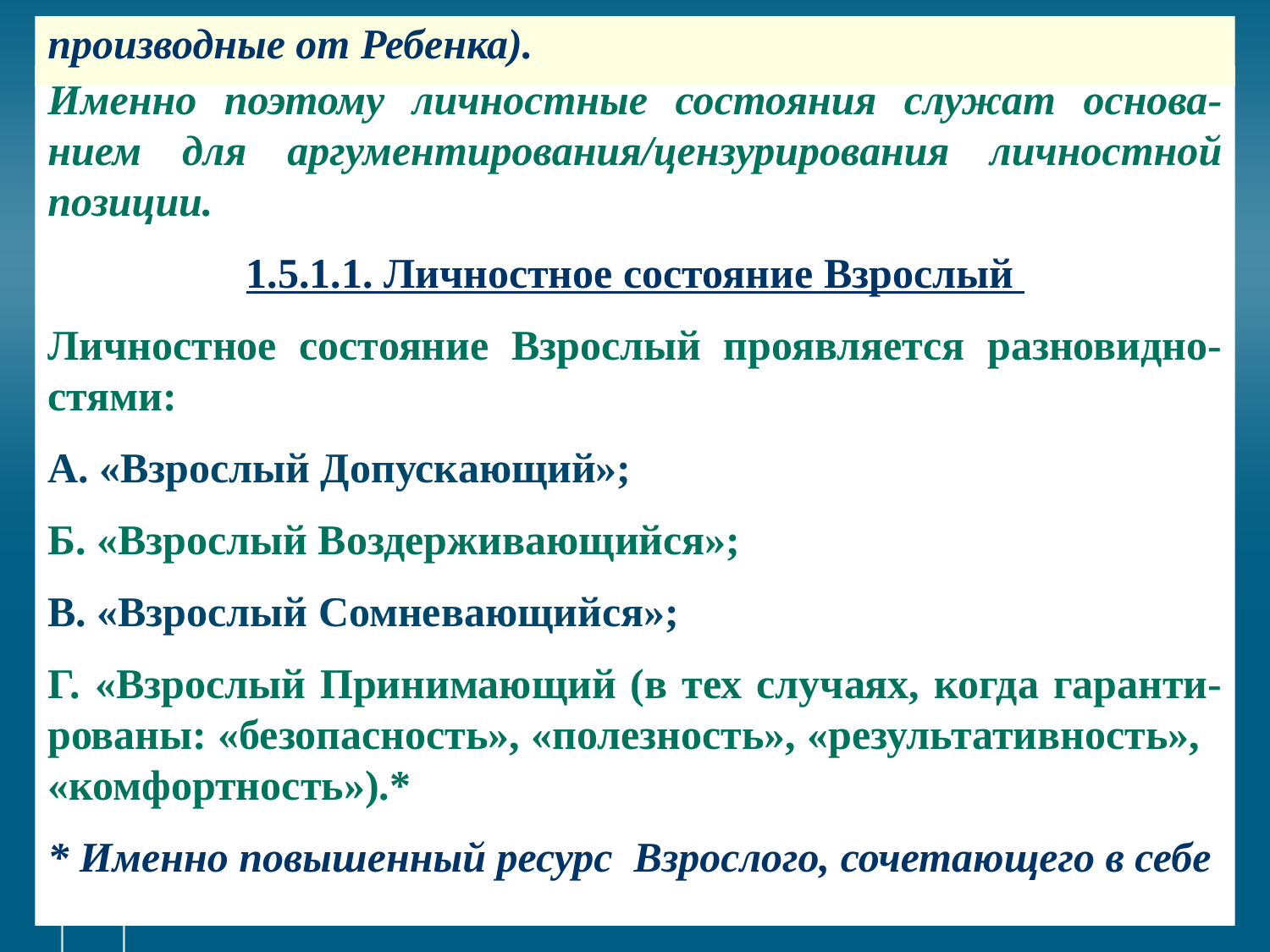

# производные от Ребенка).
Именно поэтому личностные состояния служат основа-нием для аргументирования/цензурирования личностной позиции.
1.5.1.1. Личностное состояние Взрослый
Личностное состояние Взрослый проявляется разновидно-стями:
А. «Взрослый Допускающий»;
Б. «Взрослый Воздерживающийся»;
В. «Взрослый Сомневающийся»;
Г. «Взрослый Принимающий (в тех случаях, когда гаранти-рованы: «безопасность», «полезность», «результативность»,   «комфортность»).*
* Именно повышенный ресурс  Взрослого, сочетающего в себе